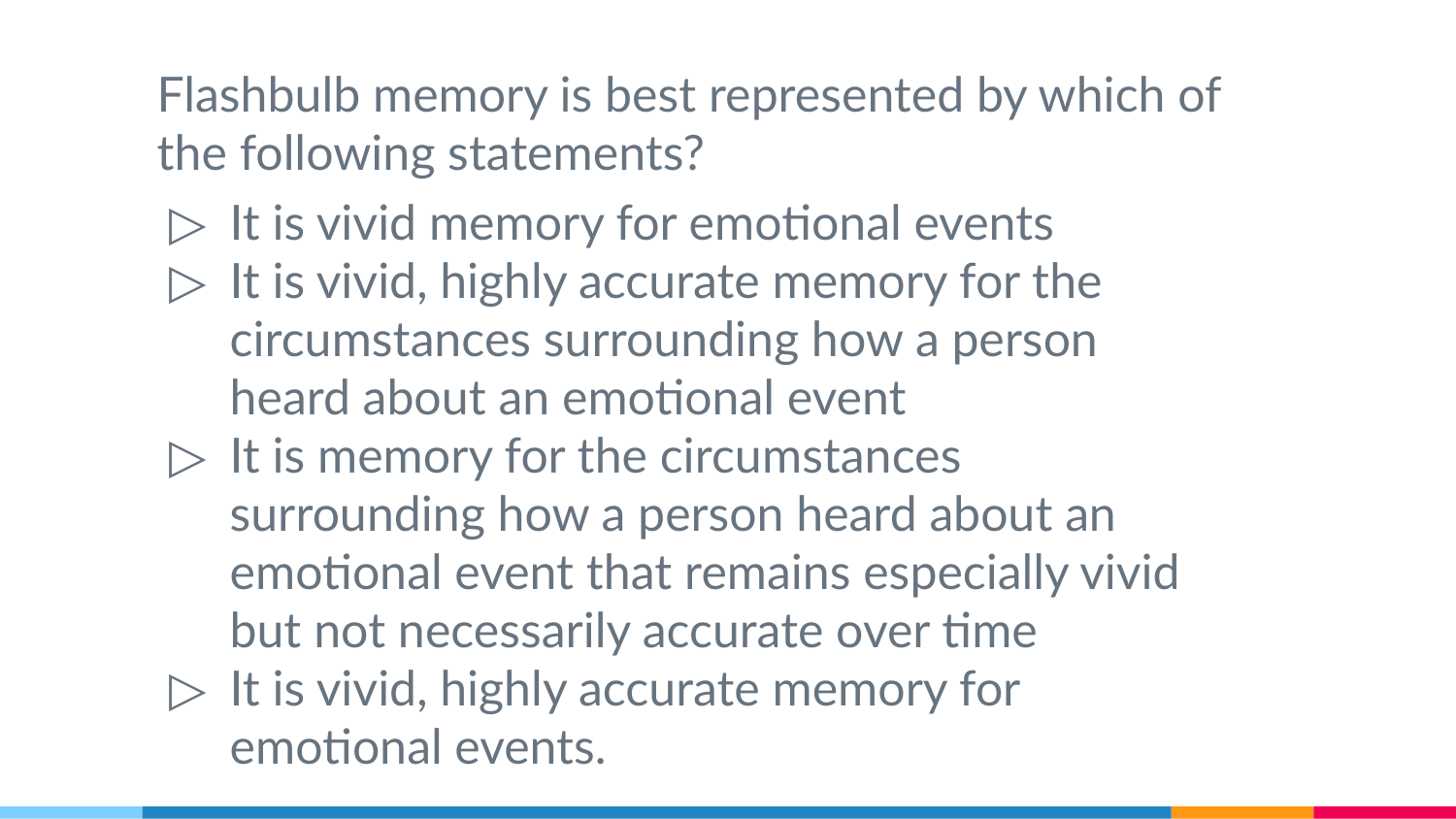

Flashbulb memory is best represented by which of the following statements?
It is vivid memory for emotional events
It is vivid, highly accurate memory for the circumstances surrounding how a person heard about an emotional event
It is memory for the circumstances surrounding how a person heard about an emotional event that remains especially vivid but not necessarily accurate over time
It is vivid, highly accurate memory for emotional events.